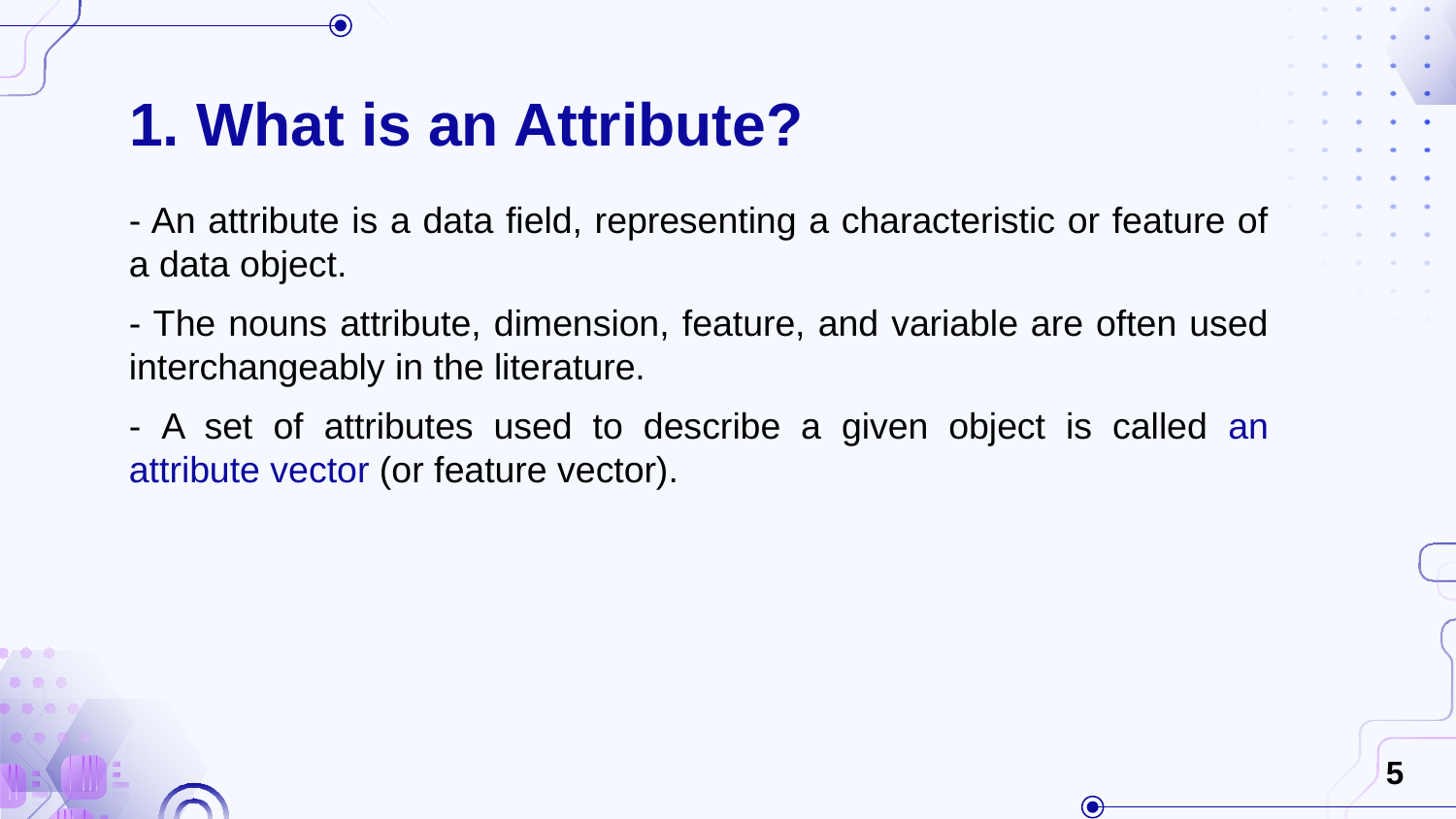

# 1. What is an Attribute?
- An attribute is a data field, representing a characteristic or feature of a data object.
- The nouns attribute, dimension, feature, and variable are often used interchangeably in the literature.
- A set of attributes used to describe a given object is called an attribute vector (or feature vector).
5